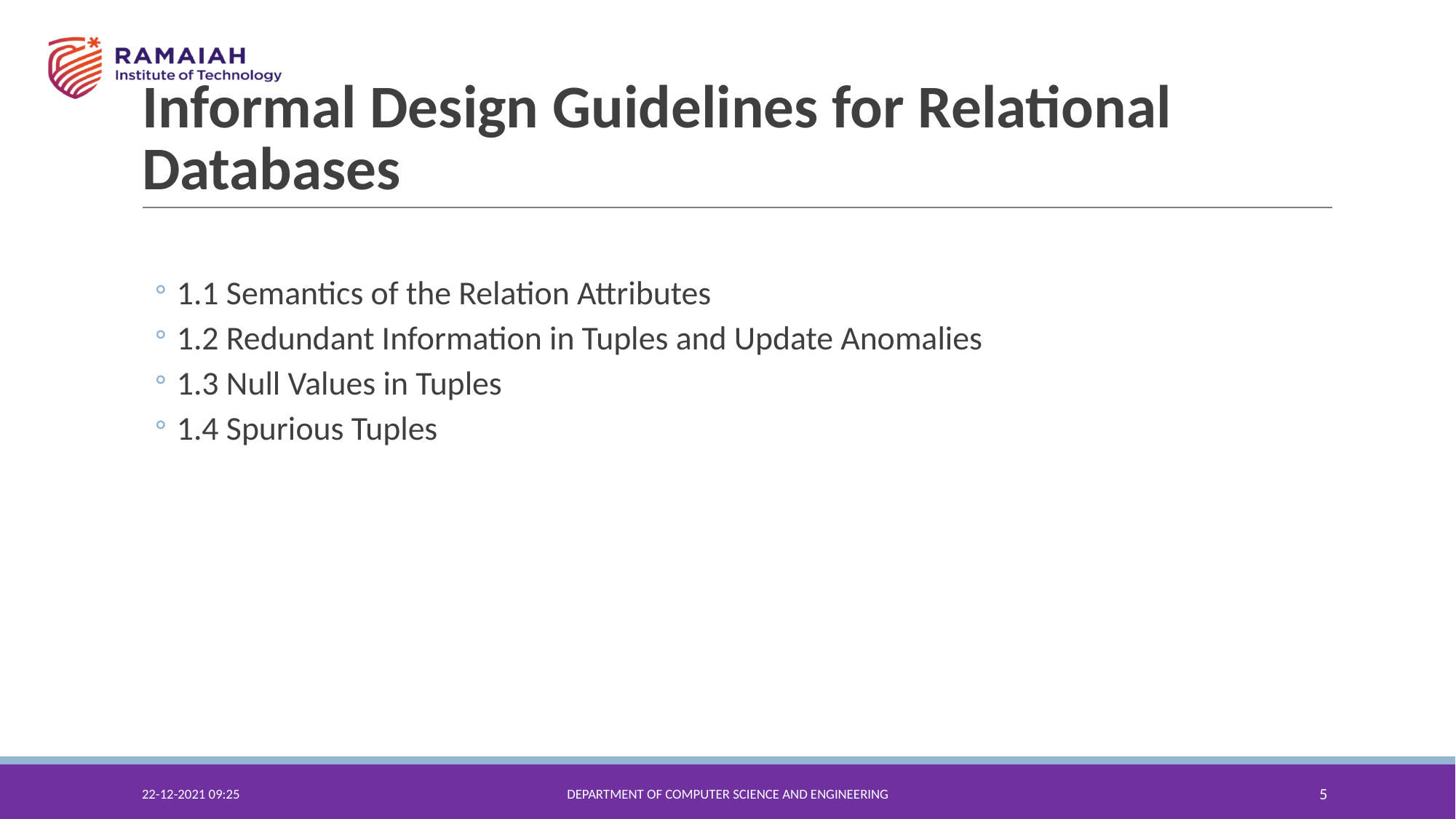

# Informal Design Guidelines for Relational Databases
1.1 Semantics of the Relation Attributes
1.2 Redundant Information in Tuples and Update Anomalies
1.3 Null Values in Tuples
1.4 Spurious Tuples

22-12-2021 09:25
DEPARTMENT OF COMPUTER SCIENCE AND ENGINEERING
5